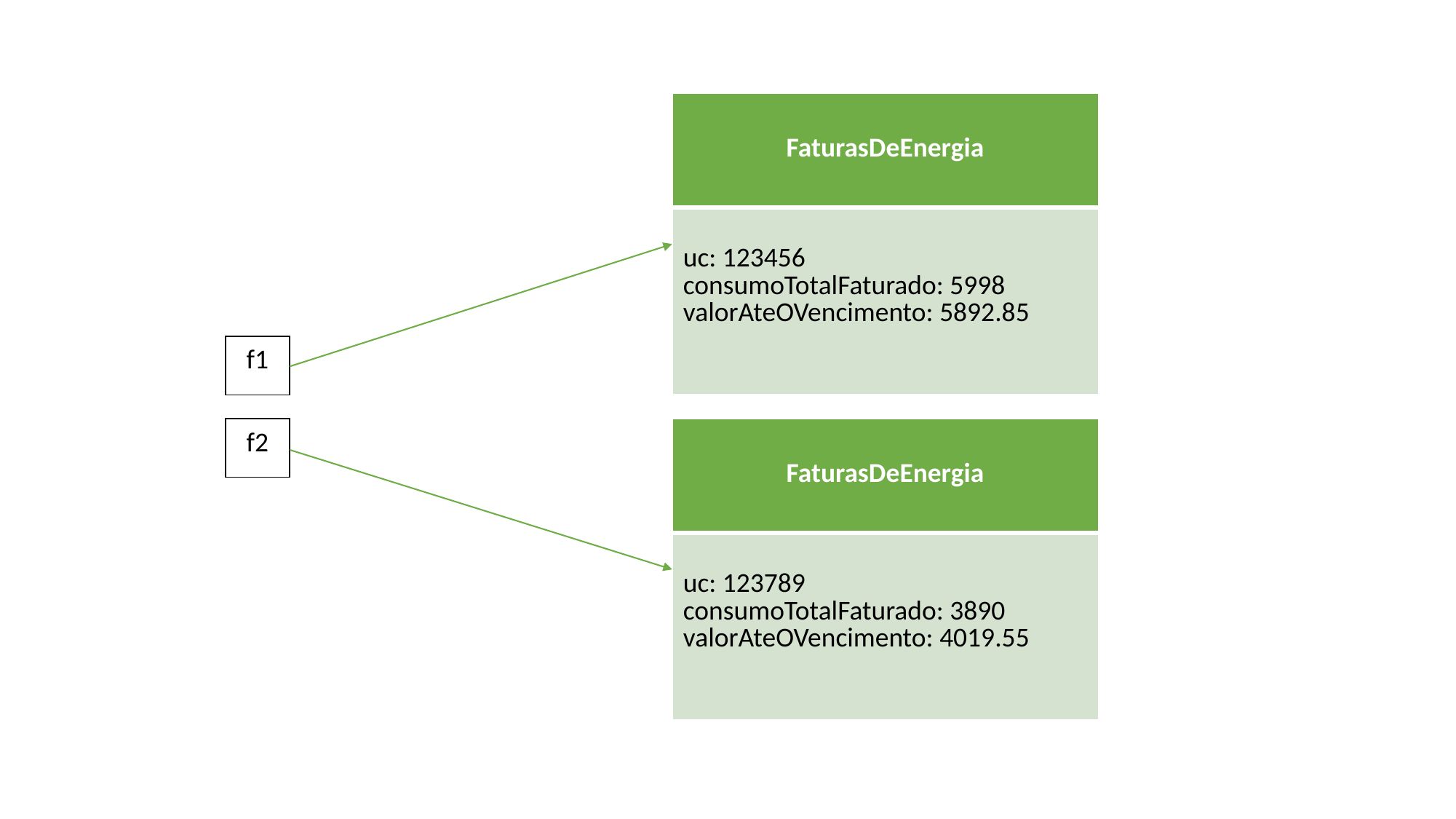

| FaturasDeEnergia |
| --- |
| uc: 123456 consumoTotalFaturado: 5998 valorAteOVencimento: 5892.85 |
f1
f2
| FaturasDeEnergia |
| --- |
| uc: 123789 consumoTotalFaturado: 3890 valorAteOVencimento: 4019.55 |